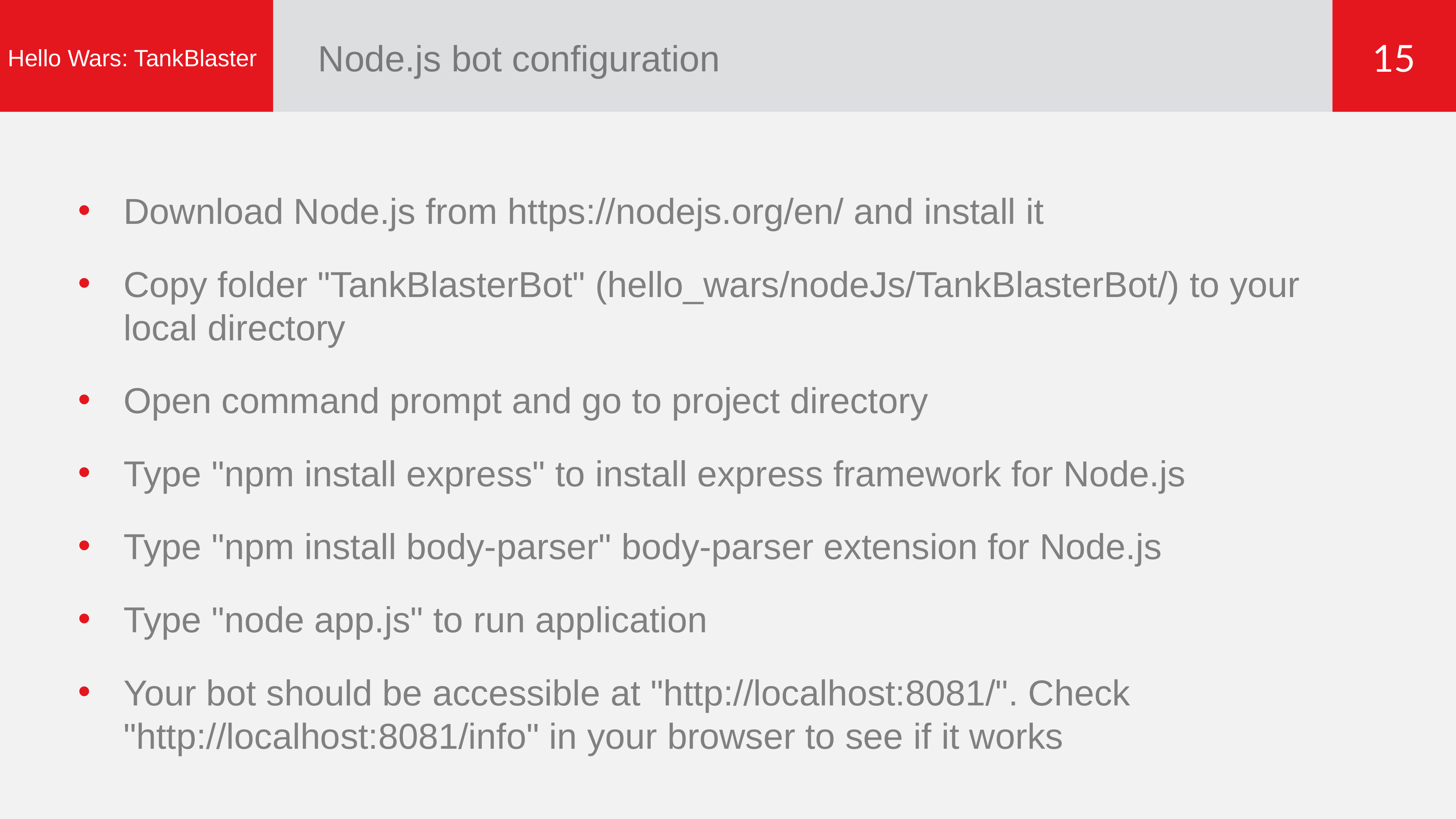

# Node.js bot configuration
15
Hello Wars: TankBlaster
Download Node.js from https://nodejs.org/en/ and install it
Copy folder "TankBlasterBot" (hello_wars/nodeJs/TankBlasterBot/) to your local directory
Open command prompt and go to project directory
Type "npm install express" to install express framework for Node.js
Type "npm install body-parser" body-parser extension for Node.js
Type "node app.js" to run application
Your bot should be accessible at "http://localhost:8081/". Check "http://localhost:8081/info" in your browser to see if it works